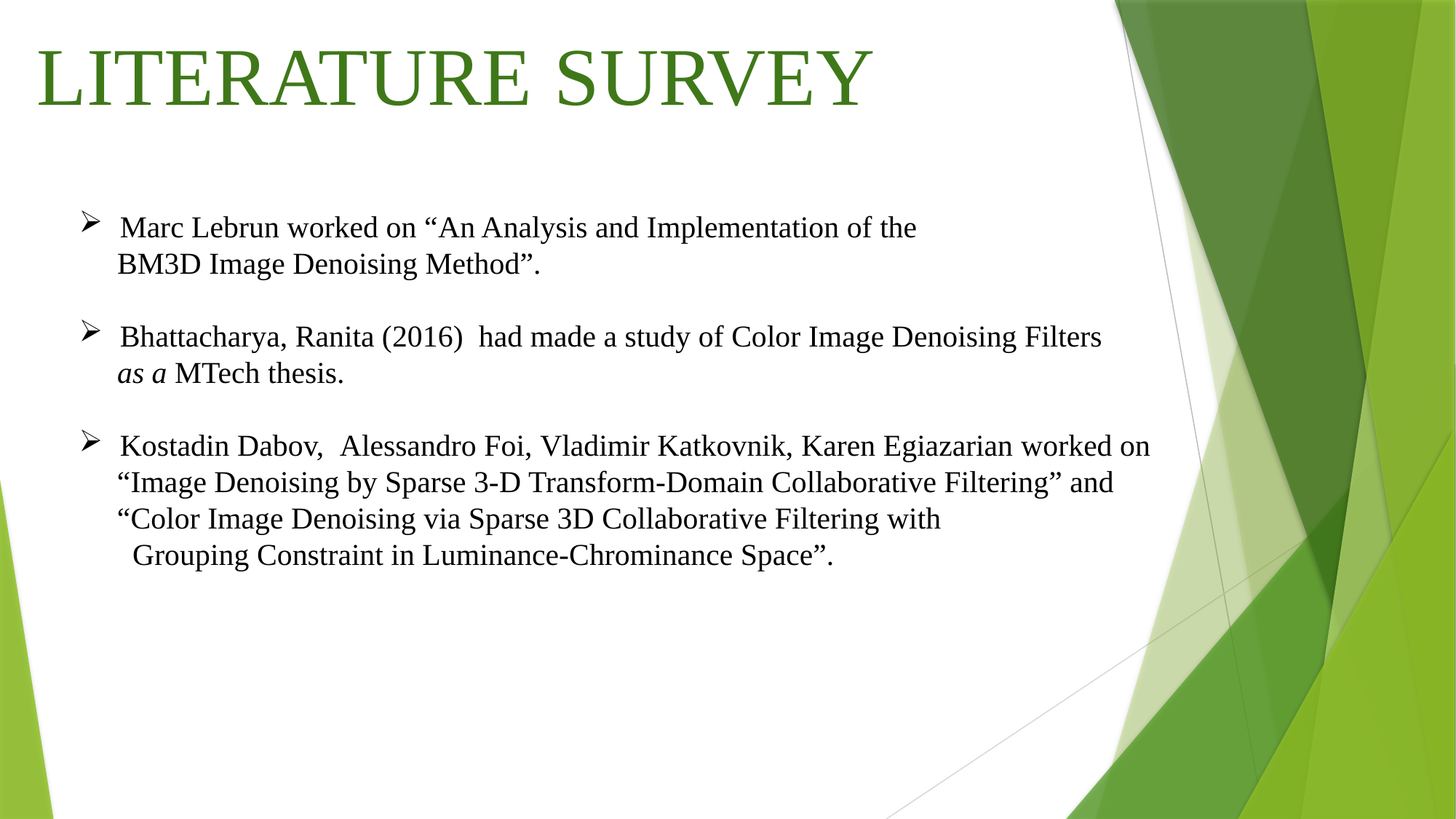

LITERATURE SURVEY
Marc Lebrun worked on “An Analysis and Implementation of the
     BM3D Image Denoising Method”.

Bhattacharya, Ranita (2016)  had made a study of Color Image Denoising Filters
     as a MTech thesis.

Kostadin Dabov,  Alessandro Foi, Vladimir Katkovnik, Karen Egiazarian worked on
     “Image Denoising by Sparse 3-D Transform-Domain Collaborative Filtering” and
     “Color Image Denoising via Sparse 3D Collaborative Filtering with
       Grouping Constraint in Luminance-Chrominance Space”.